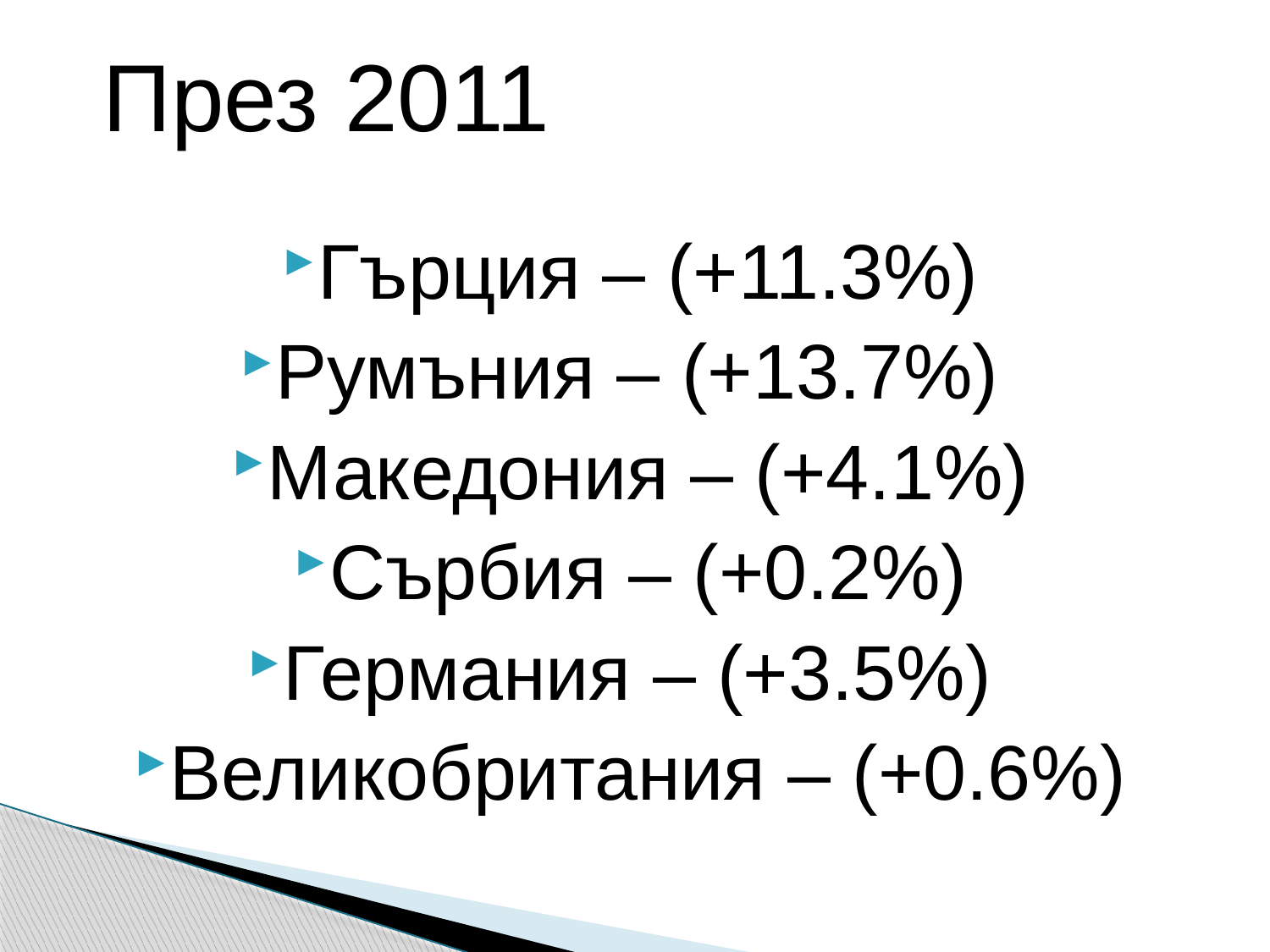

През 2011

Гърция – (+11.3%)
Румъния – (+13.7%)
Македония – (+4.1%)
Сърбия – (+0.2%)
Германия – (+3.5%)
Великобритания – (+0.6%)